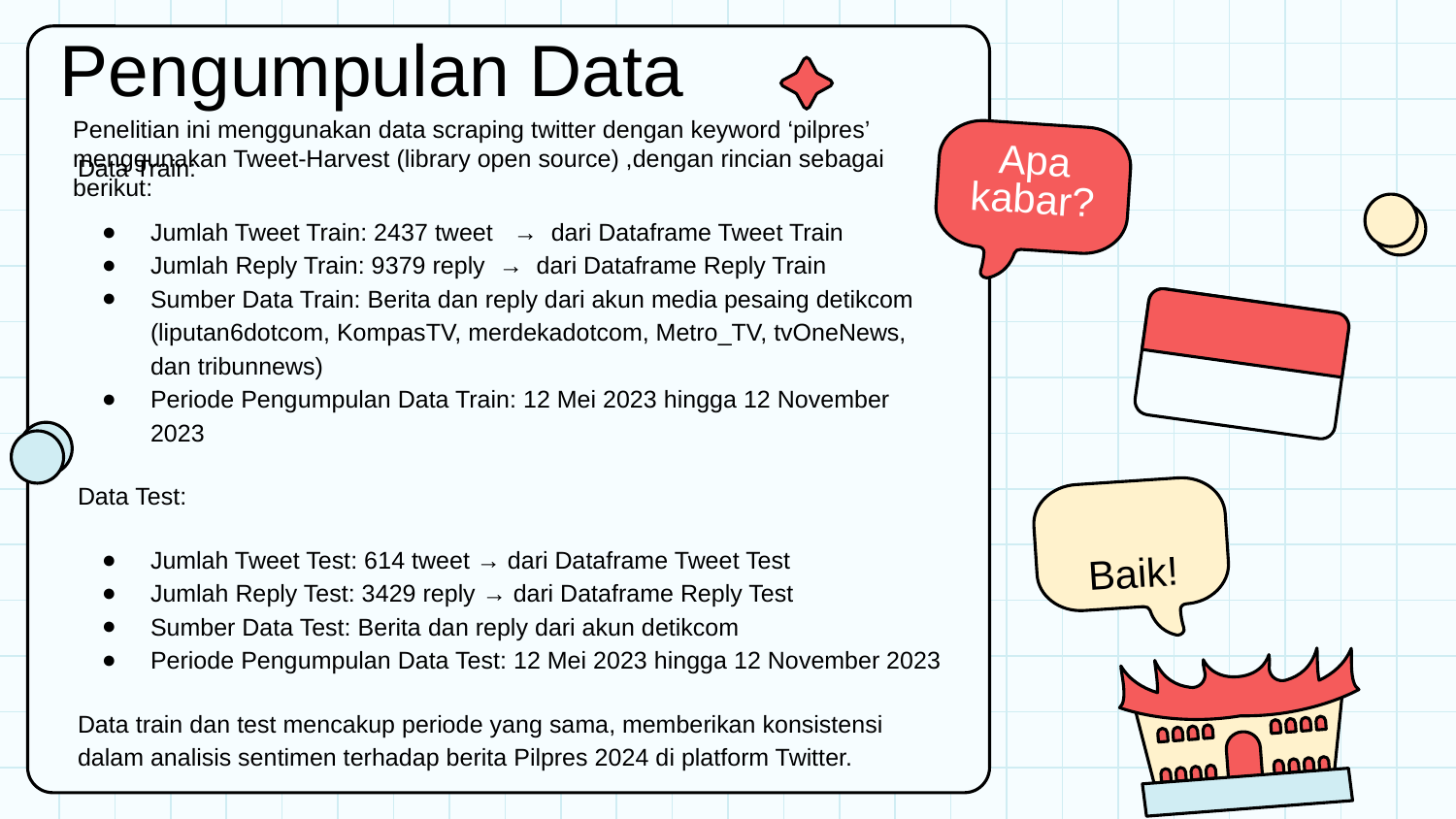

# Pengumpulan Data
Penelitian ini menggunakan data scraping twitter dengan keyword ‘pilpres’ menggunakan Tweet-Harvest (library open source) ,dengan rincian sebagai berikut:
Apa kabar?

Data Train:
Jumlah Tweet Train: 2437 tweet   →  dari Dataframe Tweet Train
Jumlah Reply Train: 9379 reply  →  dari Dataframe Reply Train
Sumber Data Train: Berita dan reply dari akun media pesaing detikcom (liputan6dotcom, KompasTV, merdekadotcom, Metro_TV, tvOneNews, dan tribunnews)
Periode Pengumpulan Data Train: 12 Mei 2023 hingga 12 November 2023
Data Test:
Jumlah Tweet Test: 614 tweet → dari Dataframe Tweet Test
Jumlah Reply Test: 3429 reply → dari Dataframe Reply Test
Sumber Data Test: Berita dan reply dari akun detikcom
Periode Pengumpulan Data Test: 12 Mei 2023 hingga 12 November 2023
Data train dan test mencakup periode yang sama, memberikan konsistensi dalam analisis sentimen terhadap berita Pilpres 2024 di platform Twitter.

Baik!